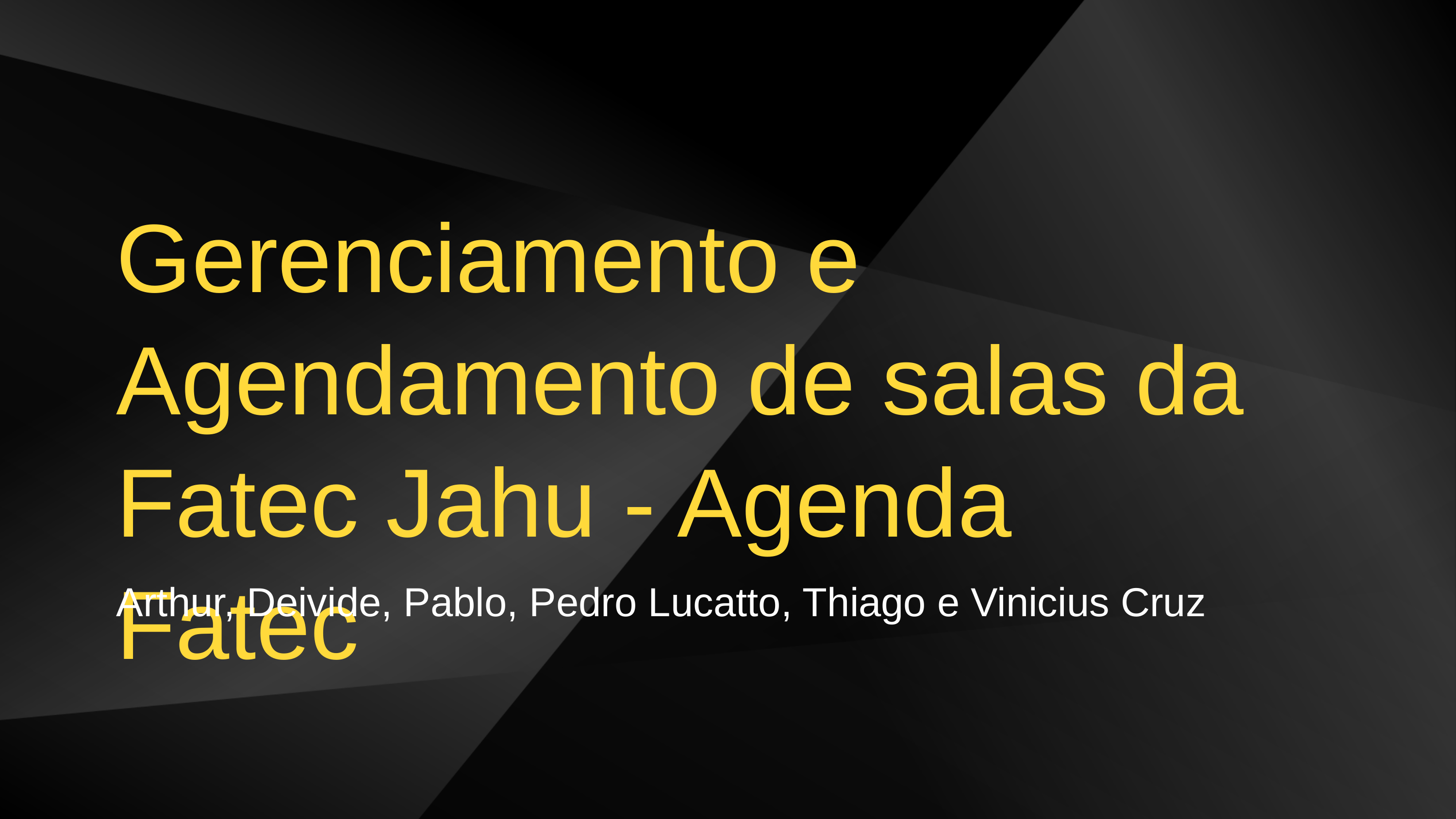

Gerenciamento e Agendamento de salas da Fatec Jahu - Agenda Fatec
Arthur, Deivide, Pablo, Pedro Lucatto, Thiago e Vinicius Cruz